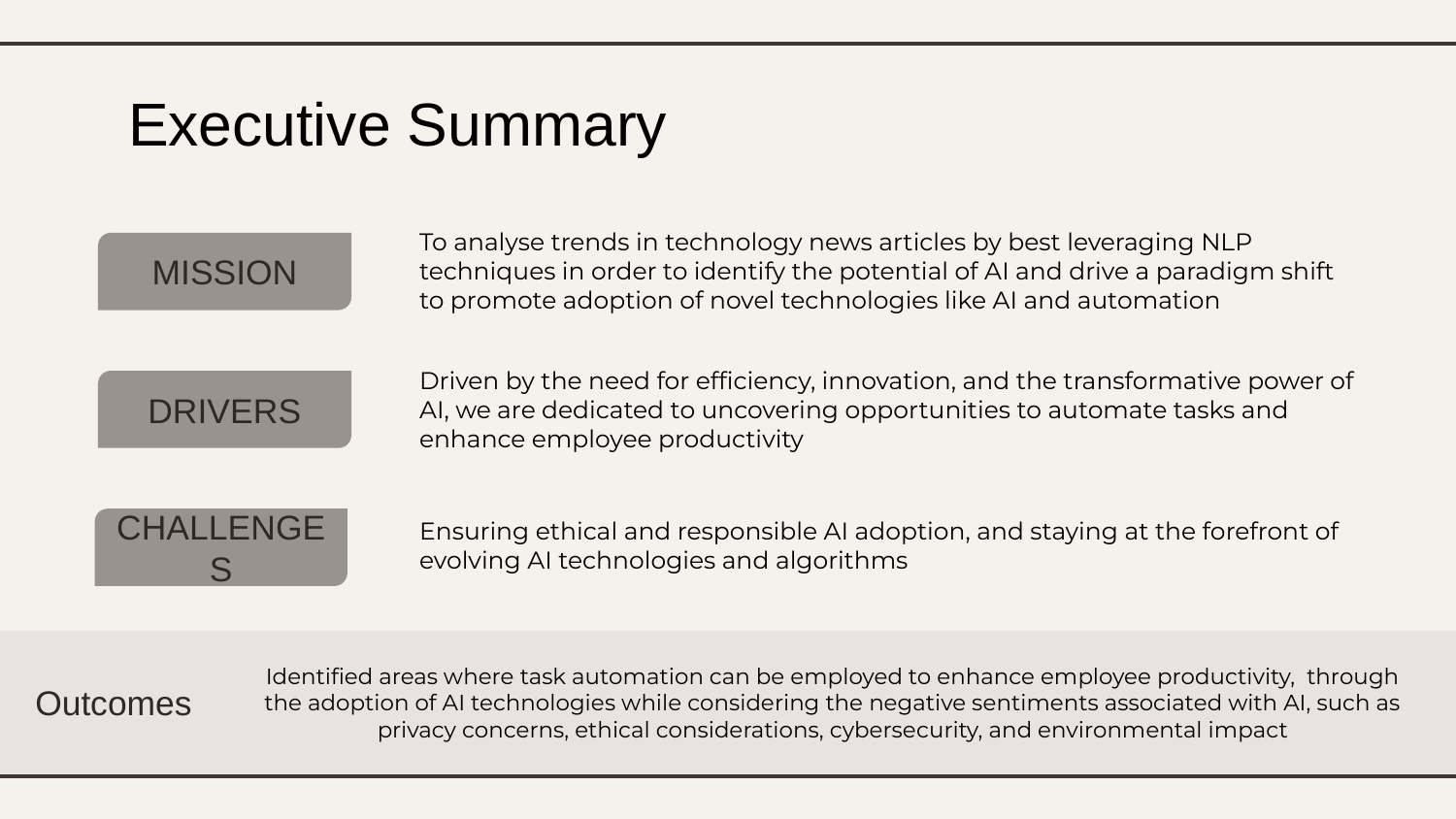

# Executive Summary
To analyse trends in technology news articles by best leveraging NLP techniques in order to identify the potential of AI and drive a paradigm shift to promote adoption of novel technologies like AI and automation
MISSION
Driven by the need for efficiency, innovation, and the transformative power of AI, we are dedicated to uncovering opportunities to automate tasks and enhance employee productivity
DRIVERS
CHALLENGES
Ensuring ethical and responsible AI adoption, and staying at the forefront of evolving AI technologies and algorithms

Identified areas where task automation can be employed to enhance employee productivity,  through the adoption of AI technologies while considering the negative sentiments associated with AI, such as privacy concerns, ethical considerations, cybersecurity, and environmental impact
Outcomes